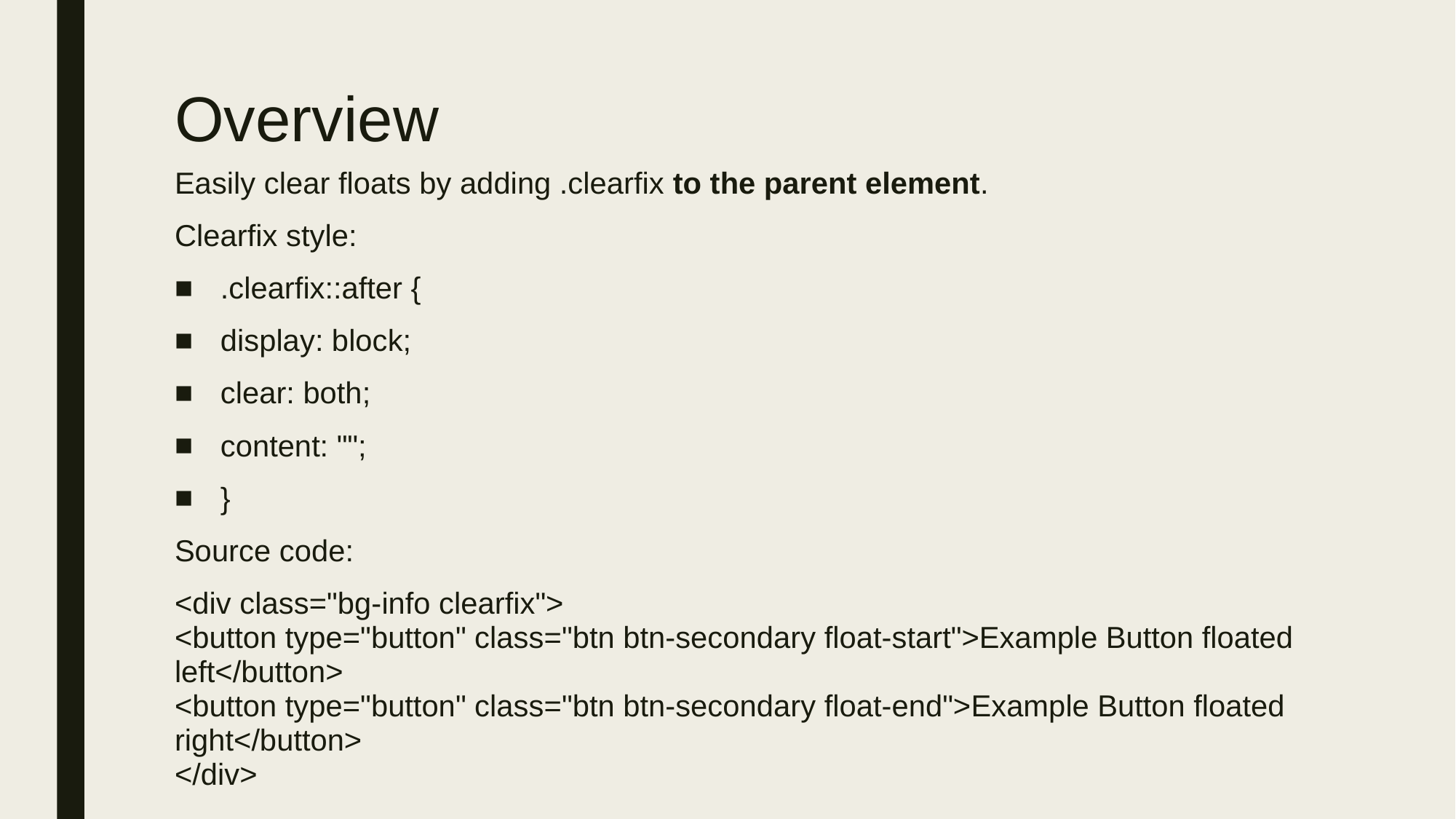

# Overview
Easily clear floats by adding .clearfix to the parent element.
Clearfix style:
.clearfix::after {
display: block;
clear: both;
content: "";
}
Source code:
<div class="bg-info clearfix">
<button type="button" class="btn btn-secondary float-start">Example Button floated left</button>
<button type="button" class="btn btn-secondary float-end">Example Button floated right</button>
</div>